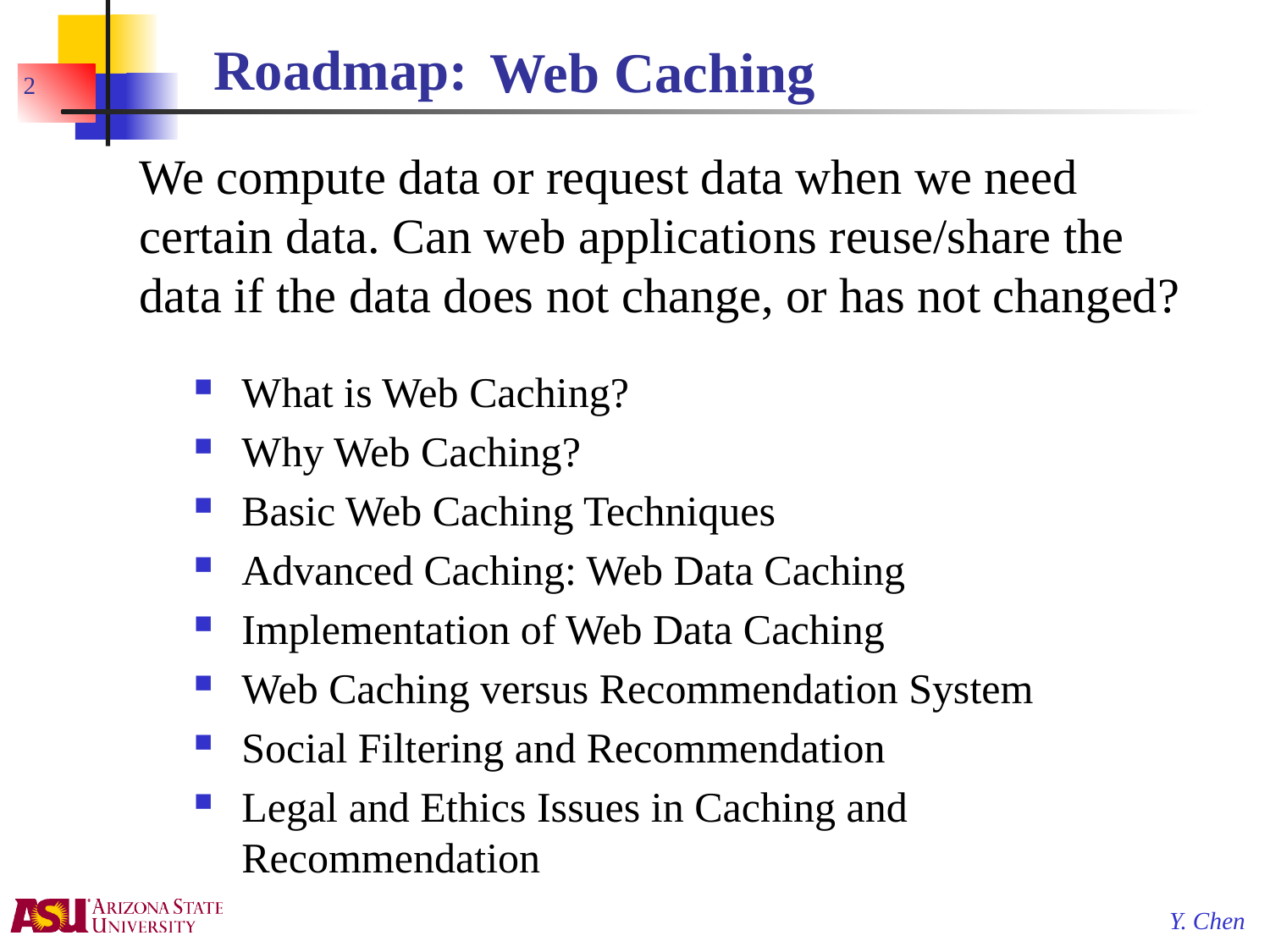

# Roadmap:
Web Caching
2
We compute data or request data when we need certain data. Can web applications reuse/share the data if the data does not change, or has not changed?
What is Web Caching?
Why Web Caching?
Basic Web Caching Techniques
Advanced Caching: Web Data Caching
Implementation of Web Data Caching
Web Caching versus Recommendation System
Social Filtering and Recommendation
Legal and Ethics Issues in Caching and Recommendation